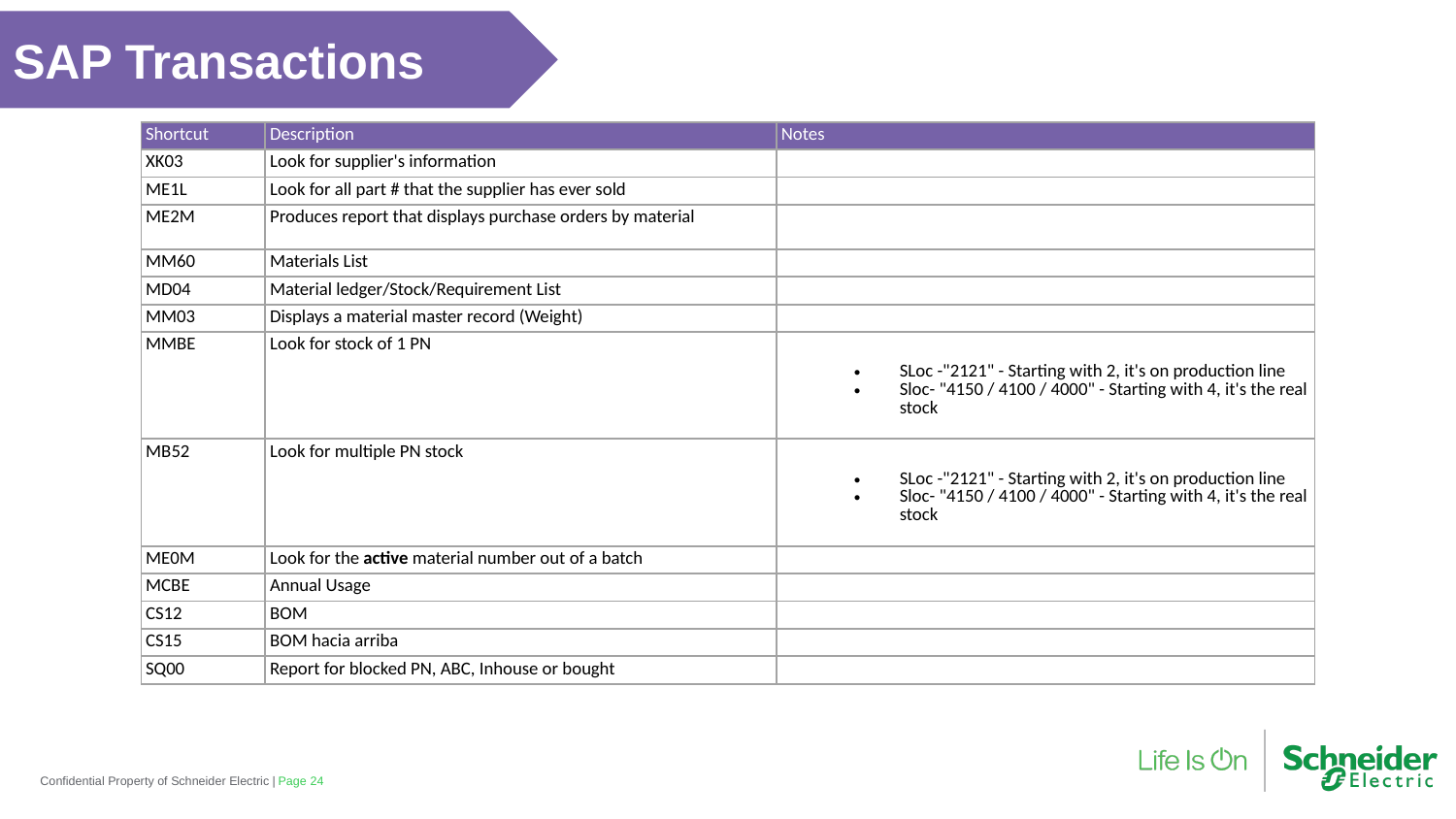

SAP Transactions
| Shortcut | Description | Notes |
| --- | --- | --- |
| XK03 | Look for supplier's information |  |
| ME1L | Look for all part # that the supplier has ever sold |  |
| ME2M | Produces report that displays purchase orders by material |  |
| MM60 | Materials List |  |
| MD04 | Material ledger/Stock/Requirement List |  |
| MM03 | Displays a material master record (Weight) |  |
| MMBE | Look for stock of 1 PN | SLoc -"2121" - Starting with 2, it's on production line Sloc- "4150 / 4100 / 4000" - Starting with 4, it's the real stock |
| MB52 | Look for multiple PN stock | SLoc -"2121" - Starting with 2, it's on production line Sloc- "4150 / 4100 / 4000" - Starting with 4, it's the real stock |
| ME0M | Look for the active material number out of a batch |  |
| MCBE | Annual Usage |  |
| CS12 | BOM |  |
| CS15 | BOM hacia arriba |  |
| SQ00 | Report for blocked PN, ABC, Inhouse or bought |  |
Confidential Property of Schneider Electric |
Page 24